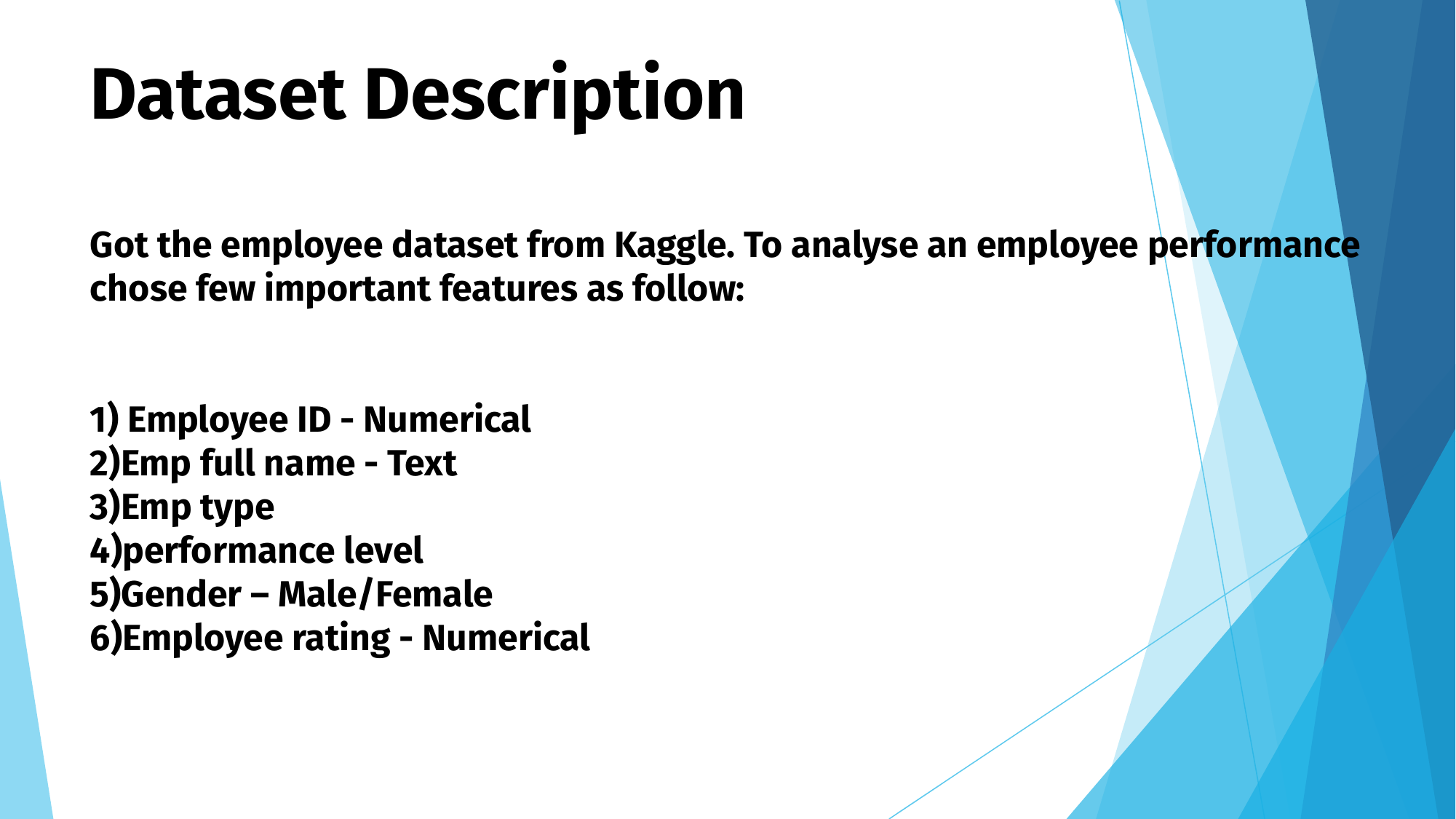

# Dataset Description Got the employee dataset from Kaggle. To analyse an employee performance chose few important features as follow: 1) Employee ID - Numerical 2)Emp full name - Text 3)Emp type 4)performance level 5)Gender – Male/Female 6)Employee rating - Numerical